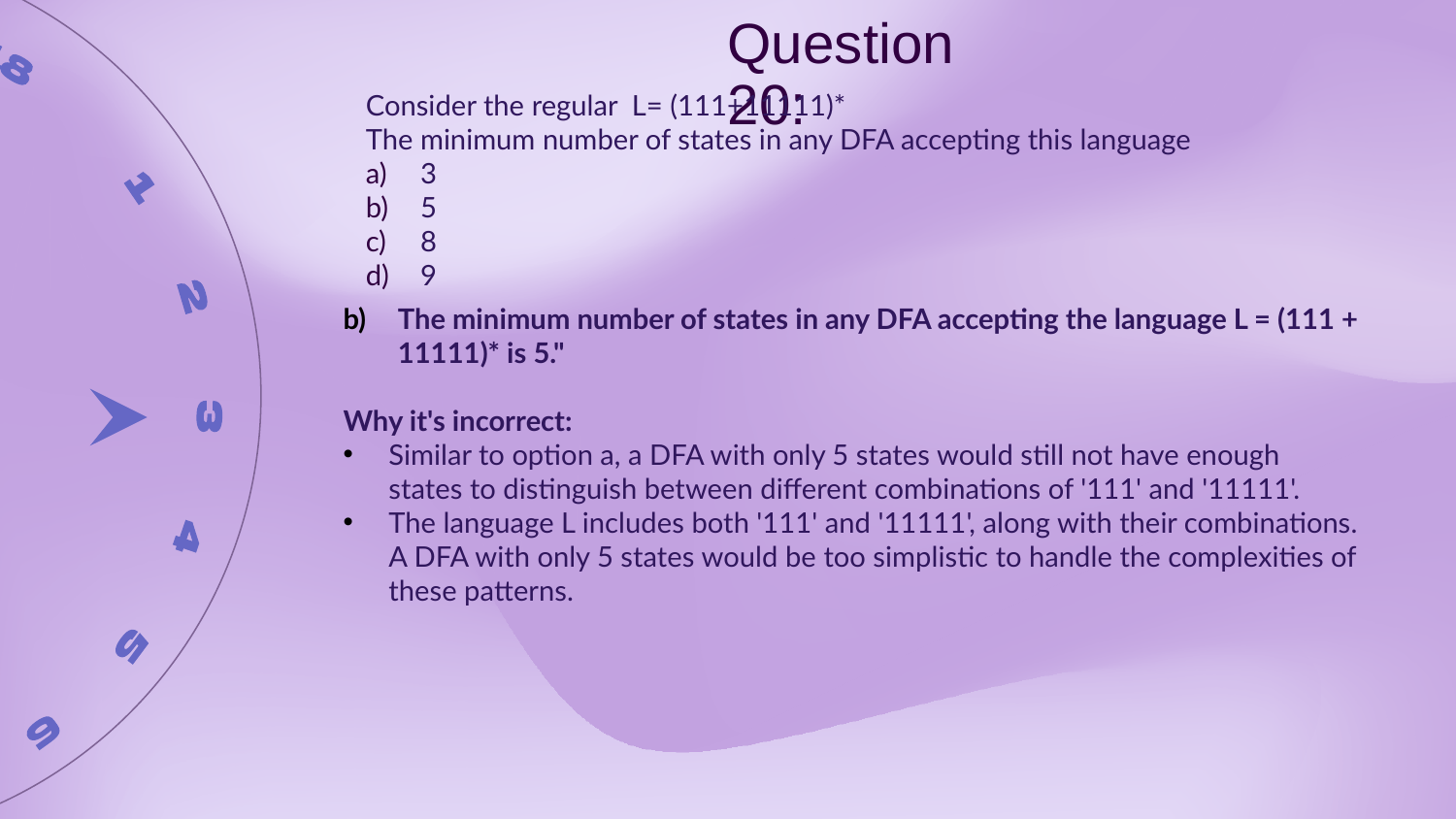

Question 20:

Consider the regular  L= (111+11111)*
The minimum number of states in any DFA accepting this language
3
5
8
9
The minimum number of states in any DFA accepting the language L = (111 + 11111)* is 5."

Why it's incorrect:
Similar to option a, a DFA with only 5 states would still not have enough states to distinguish between different combinations of '111' and '11111'.
The language L includes both '111' and '11111', along with their combinations. A DFA with only 5 states would be too simplistic to handle the complexities of these patterns.